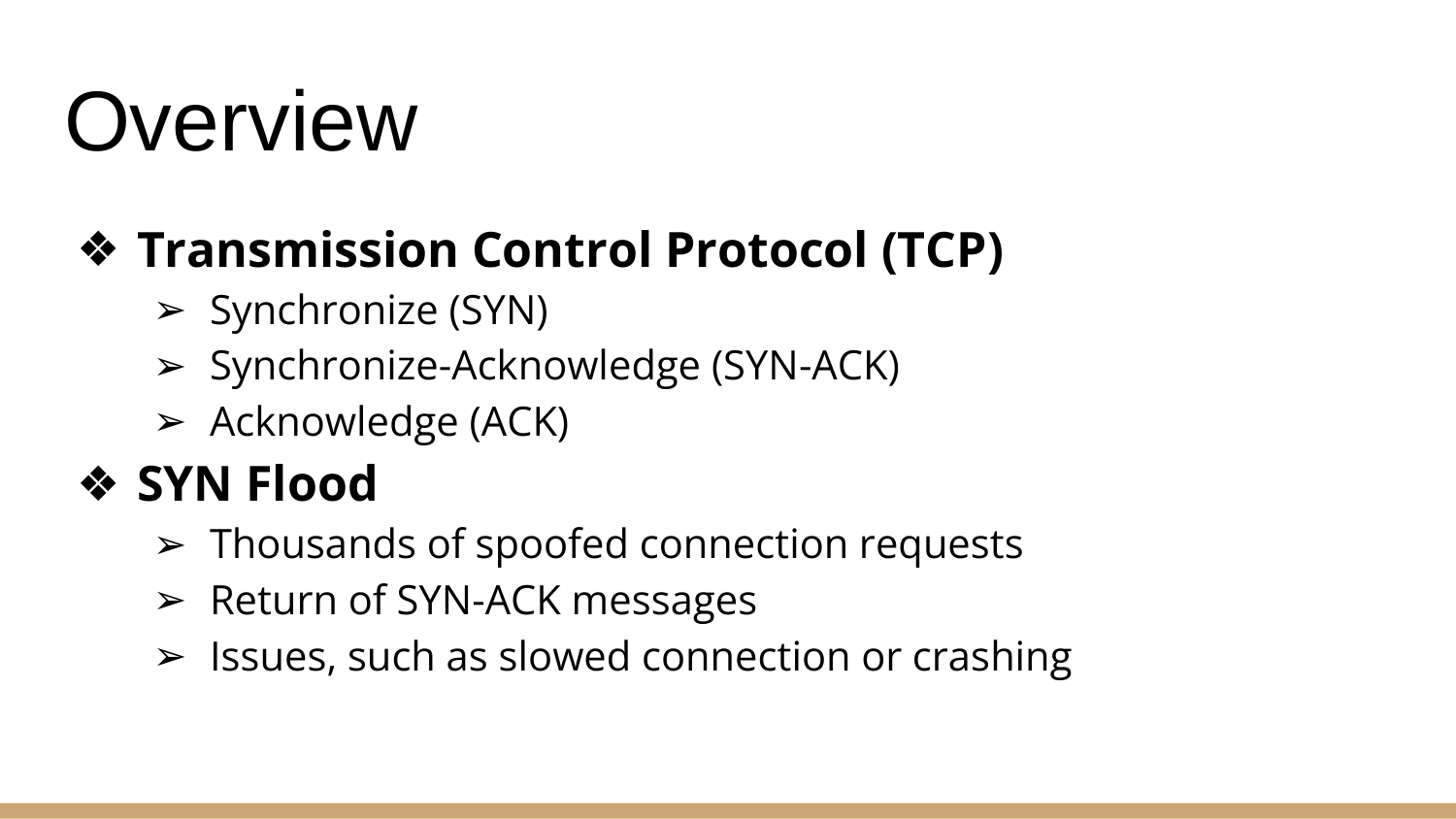

# Overview
Transmission Control Protocol (TCP)
Synchronize (SYN)
Synchronize-Acknowledge (SYN-ACK)
Acknowledge (ACK)
SYN Flood
Thousands of spoofed connection requests
Return of SYN-ACK messages
Issues, such as slowed connection or crashing